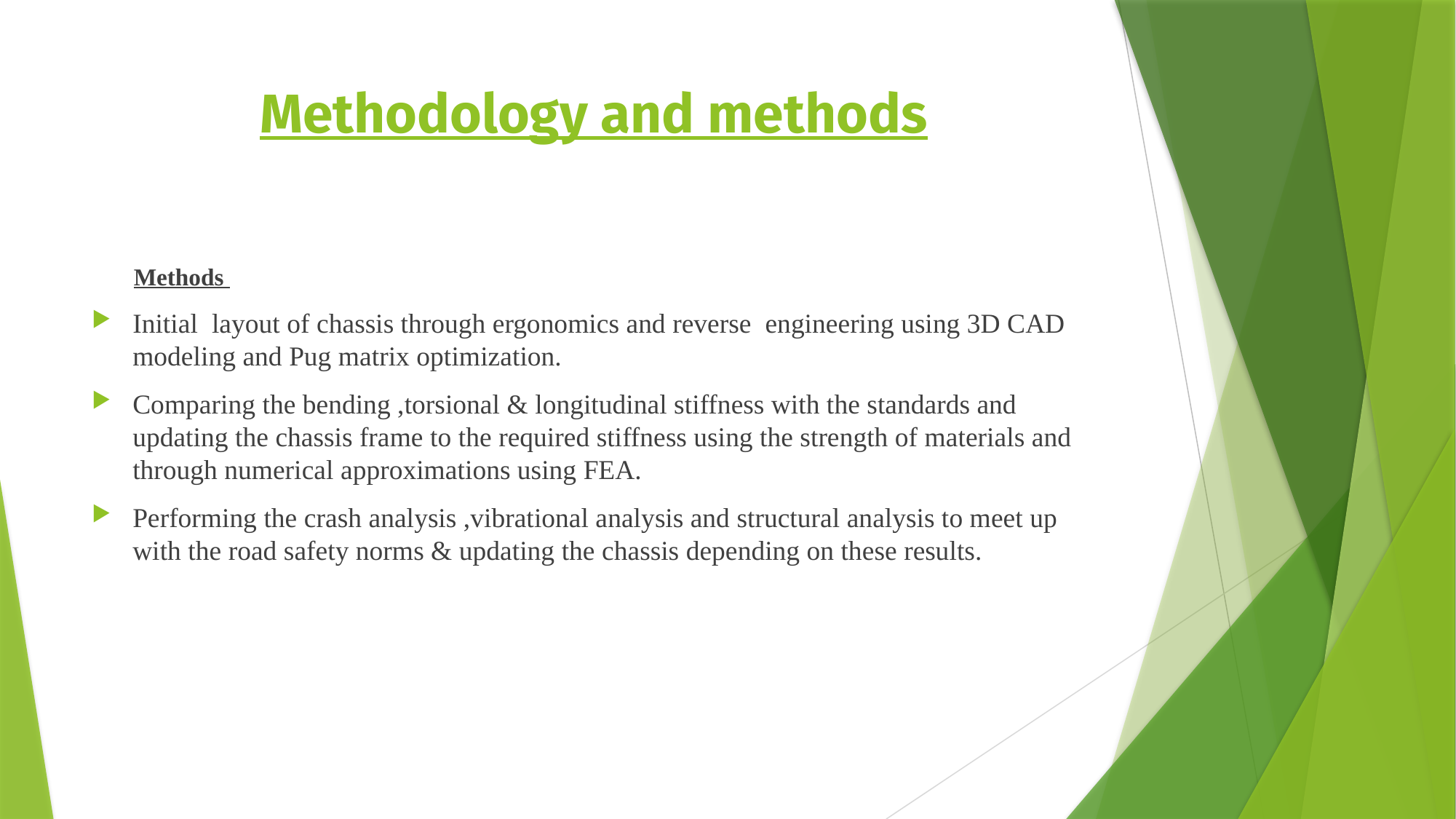

# Methodology and methods
       Methods
Initial  layout of chassis through ergonomics and reverse  engineering using 3D CAD modeling and Pug matrix optimization.
Comparing the bending ,torsional & longitudinal stiffness with the standards and updating the chassis frame to the required stiffness using the strength of materials and through numerical approximations using FEA.
Performing the crash analysis ,vibrational analysis and structural analysis to meet up with the road safety norms & updating the chassis depending on these results.